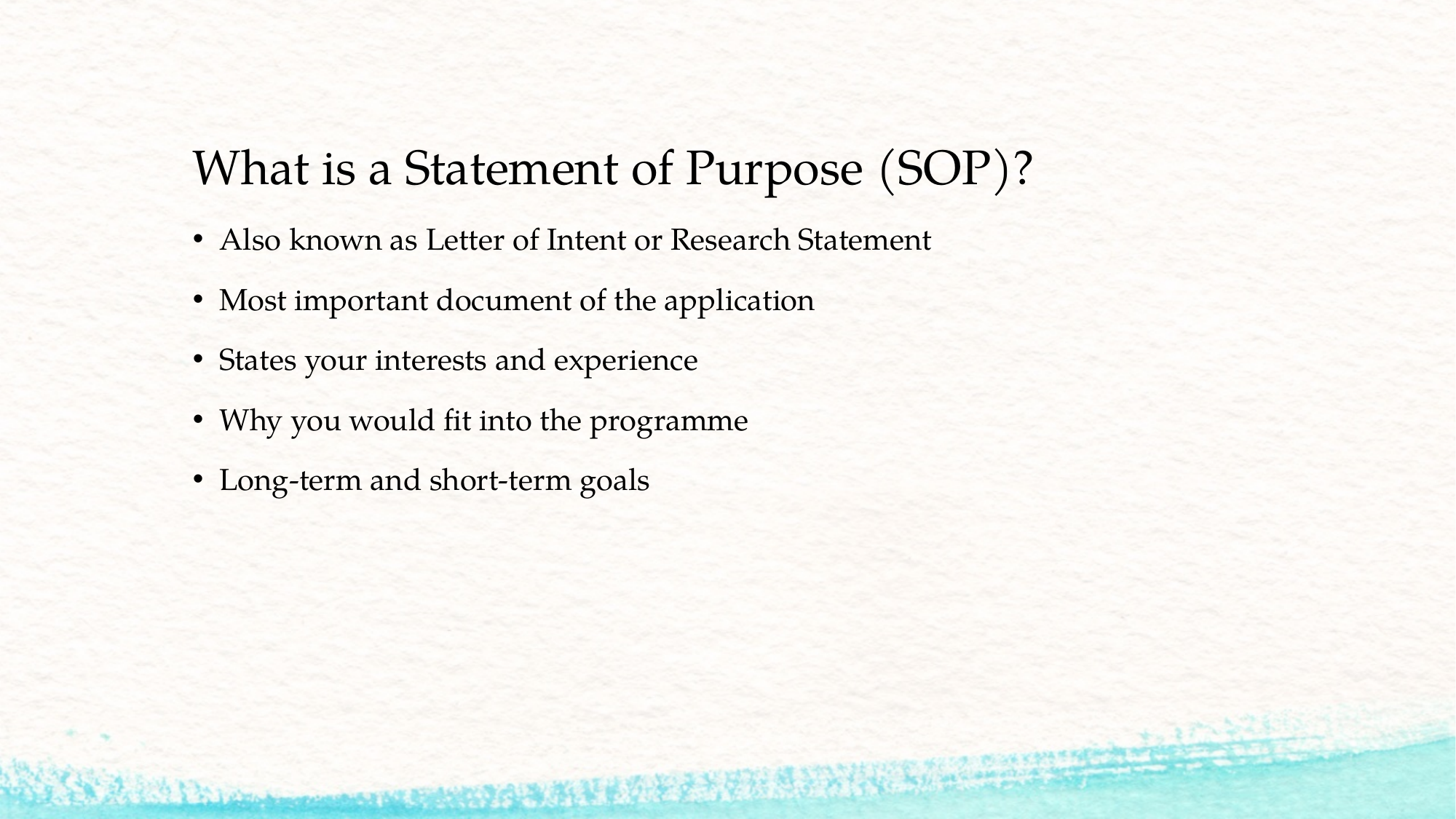

# What is a Statement of Purpose (SOP)?
Also known as Letter of Intent or Research Statement
Most important document of the application
States your interests and experience
Why you would fit into the programme
Long-term and short-term goals